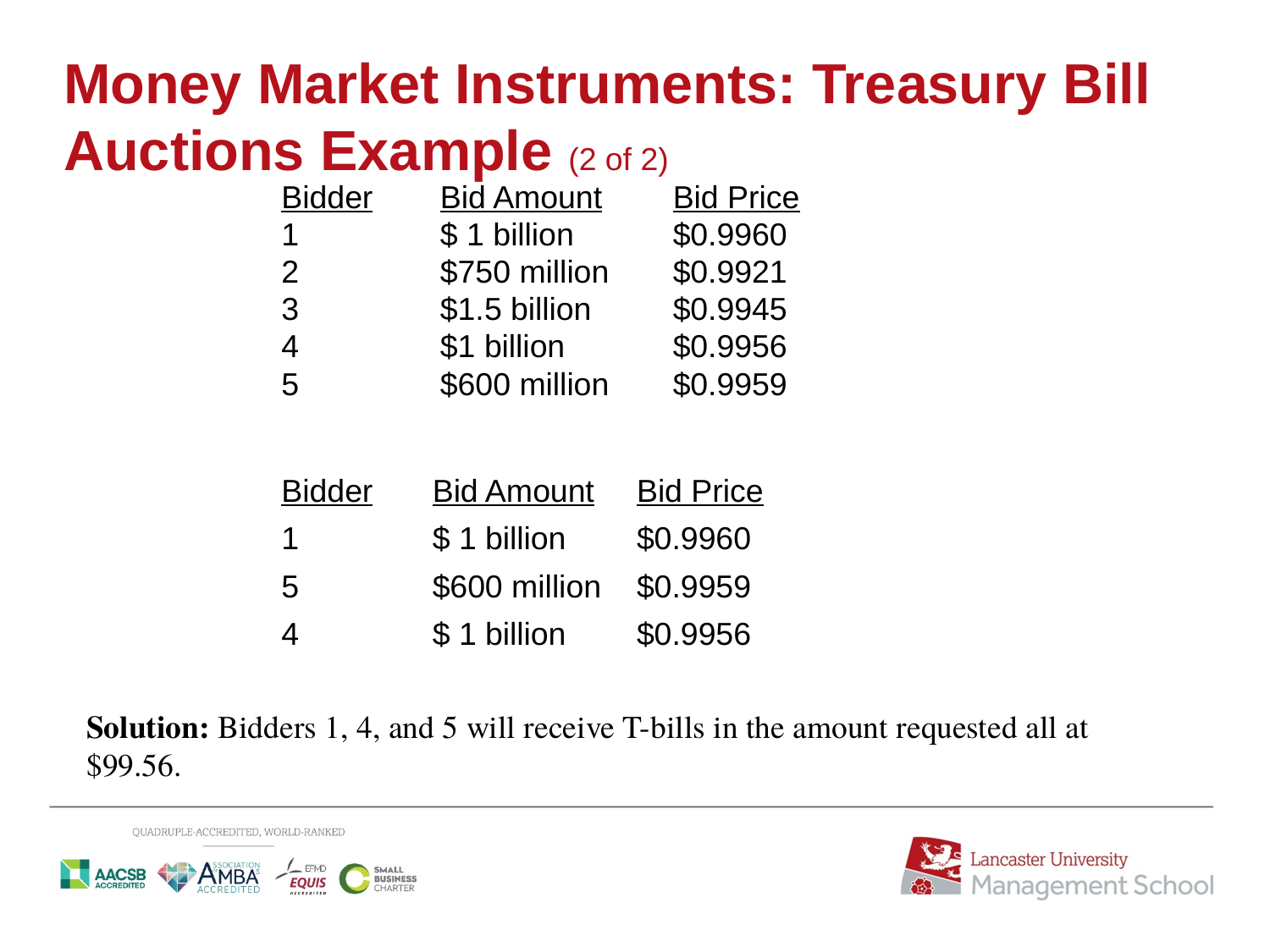

# Money Market Instruments: Treasury Bill Auctions Example (2 of 2)
| Bidder | Bid Amount | Bid Price |
| --- | --- | --- |
| 1 | $ 1 billion | $0.9960 |
| 2 | $750 million | $0.9921 |
| 3 | $1.5 billion | $0.9945 |
| 4 | $1 billion | $0.9956 |
| 5 | $600 million | $0.9959 |
| Bidder | Bid Amount | Bid Price |
| --- | --- | --- |
| 1 | $ 1 billion | $0.9960 |
| 5 | $600 million | $0.9959 |
| 4 | $ 1 billion | $0.9956 |
Solution: Bidders 1, 4, and 5 will receive T-bills in the amount requested all at $99.56.